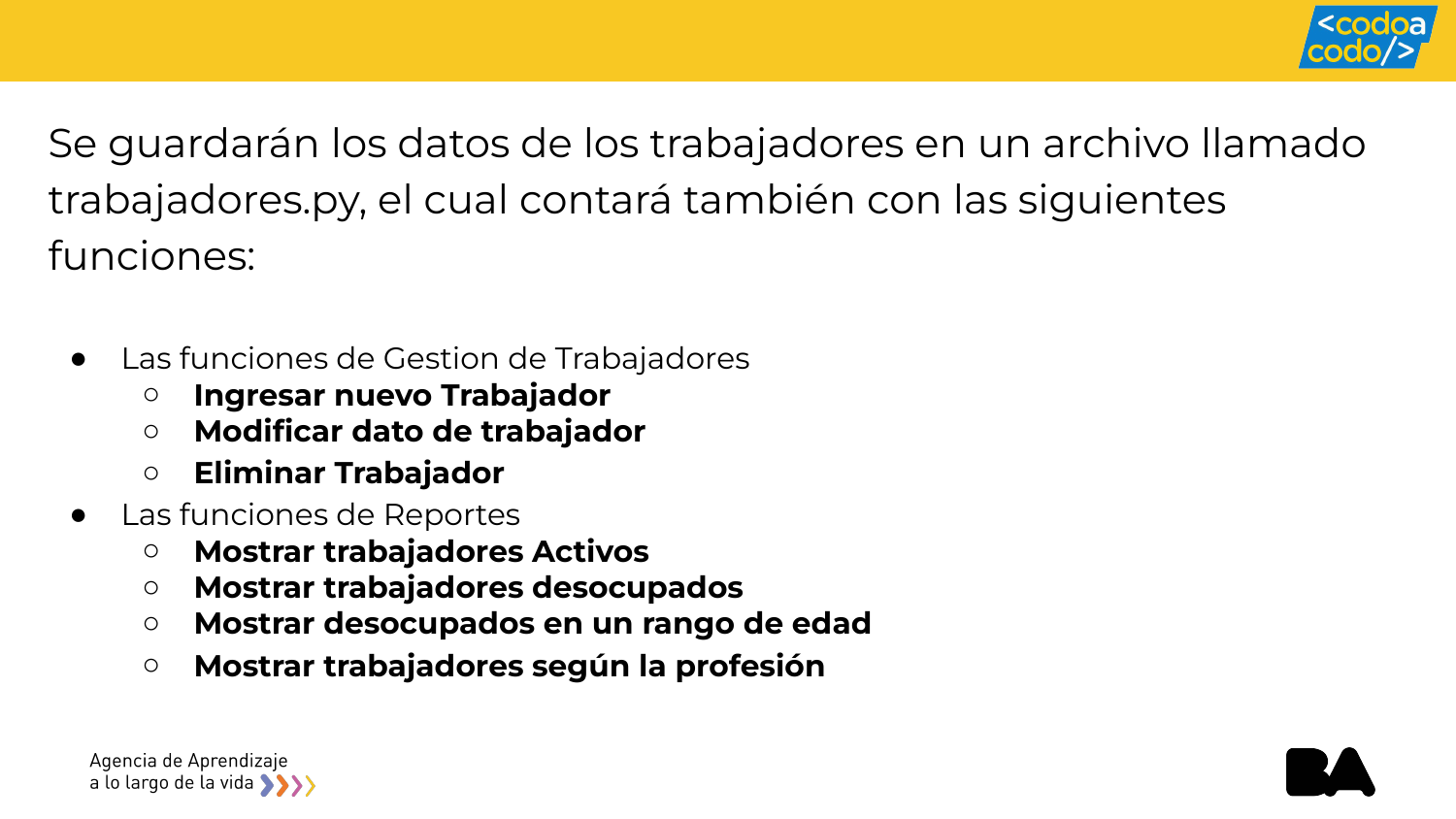

Se guardarán los datos de los trabajadores en un archivo llamado trabajadores.py, el cual contará también con las siguientes funciones:

Las funciones de Gestion de Trabajadores
Ingresar nuevo Trabajador
Modificar dato de trabajador
Eliminar Trabajador
Las funciones de Reportes
Mostrar trabajadores Activos
Mostrar trabajadores desocupados
Mostrar desocupados en un rango de edad
Mostrar trabajadores según la profesión